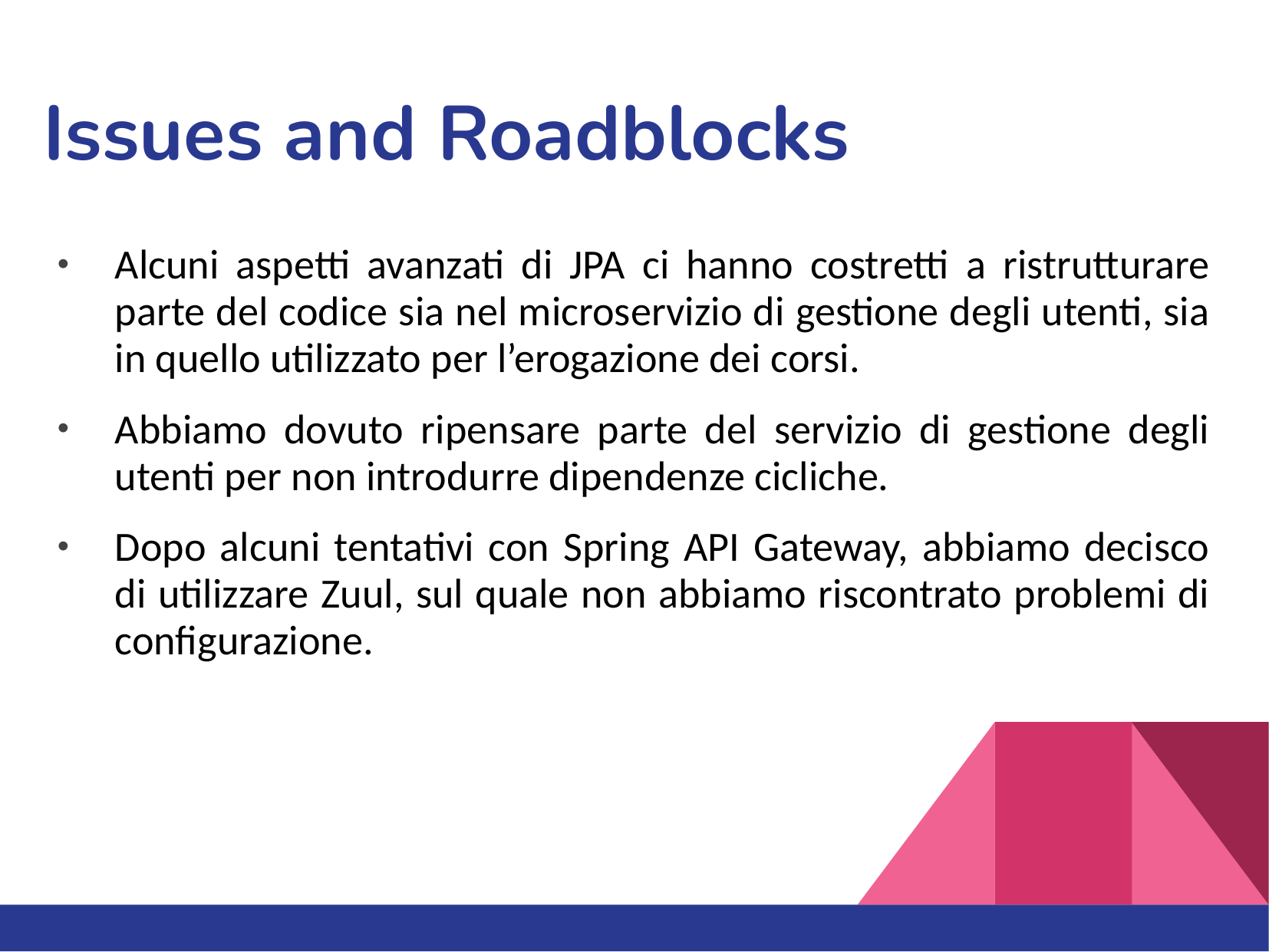

# Issues and Roadblocks
Alcuni aspetti avanzati di JPA ci hanno costretti a ristrutturare parte del codice sia nel microservizio di gestione degli utenti, sia in quello utilizzato per l’erogazione dei corsi.
Abbiamo dovuto ripensare parte del servizio di gestione degli utenti per non introdurre dipendenze cicliche.
Dopo alcuni tentativi con Spring API Gateway, abbiamo decisco di utilizzare Zuul, sul quale non abbiamo riscontrato problemi di configurazione.